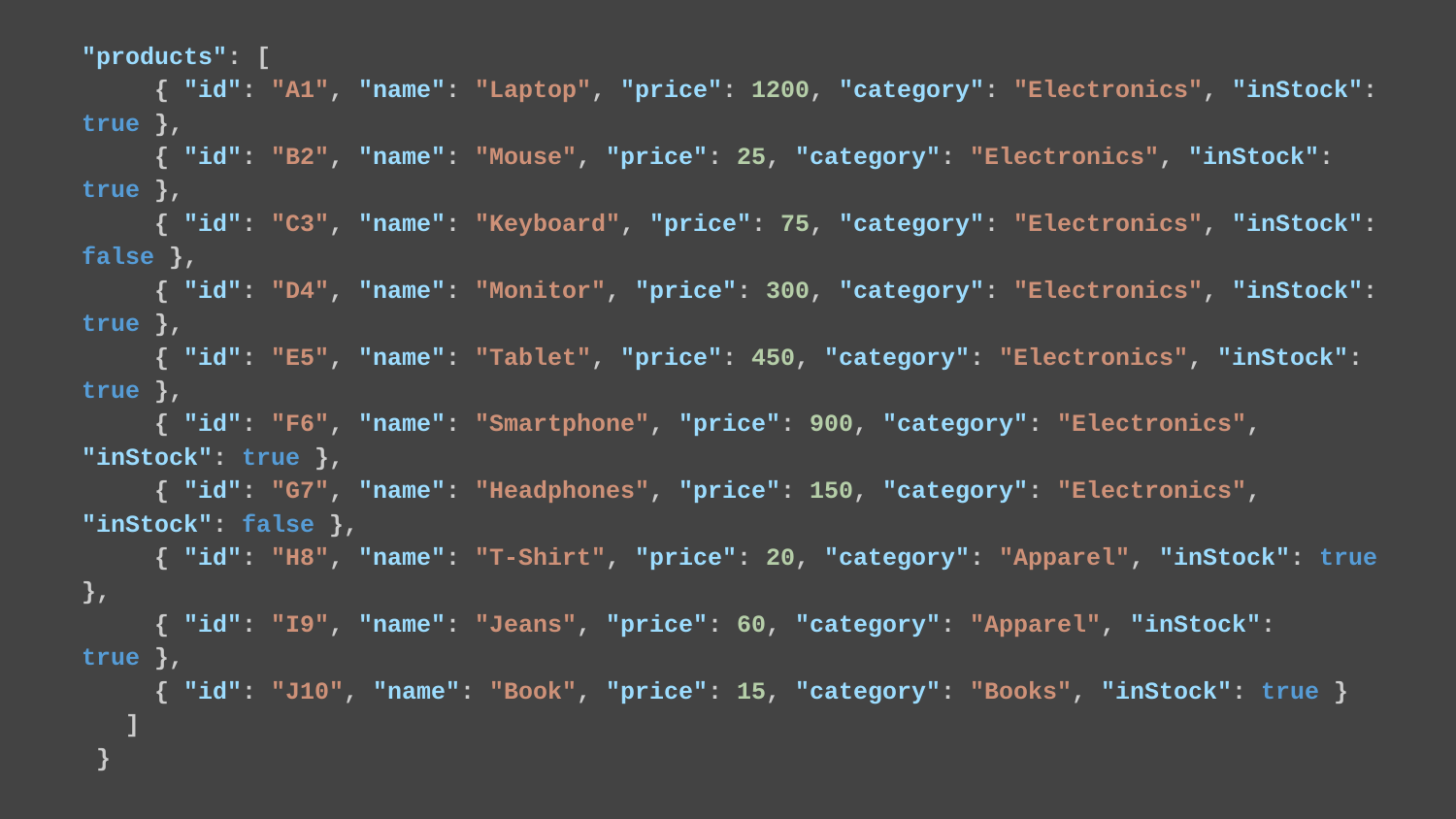

"products": [
     { "id": "A1", "name": "Laptop", "price": 1200, "category": "Electronics", "inStock": true },
     { "id": "B2", "name": "Mouse", "price": 25, "category": "Electronics", "inStock": true },
     { "id": "C3", "name": "Keyboard", "price": 75, "category": "Electronics", "inStock": false },
     { "id": "D4", "name": "Monitor", "price": 300, "category": "Electronics", "inStock": true },
     { "id": "E5", "name": "Tablet", "price": 450, "category": "Electronics", "inStock": true },
     { "id": "F6", "name": "Smartphone", "price": 900, "category": "Electronics", "inStock": true },
     { "id": "G7", "name": "Headphones", "price": 150, "category": "Electronics", "inStock": false },
     { "id": "H8", "name": "T-Shirt", "price": 20, "category": "Apparel", "inStock": true },
     { "id": "I9", "name": "Jeans", "price": 60, "category": "Apparel", "inStock": true },
     { "id": "J10", "name": "Book", "price": 15, "category": "Books", "inStock": true }
   ]
 }